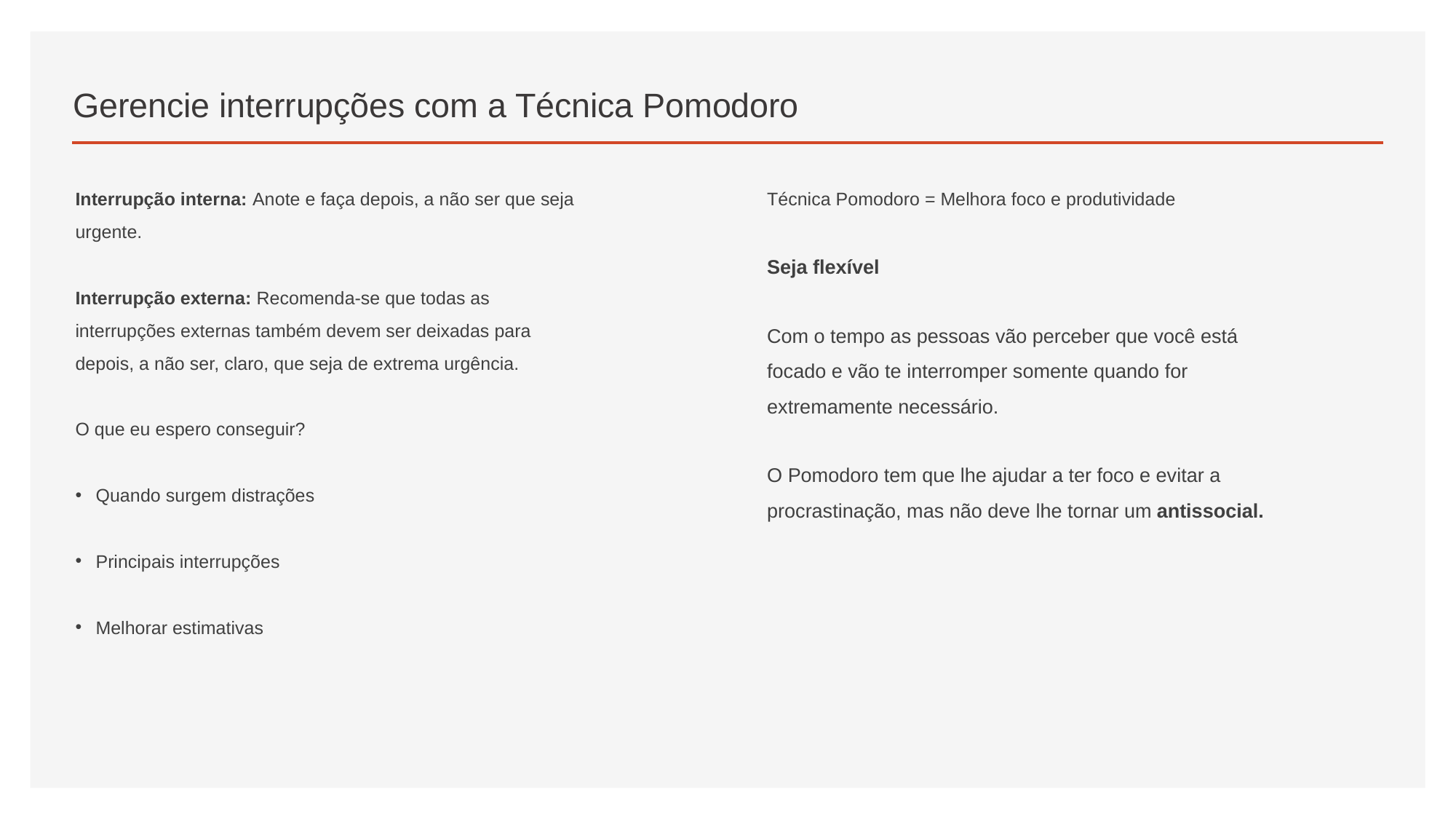

# Gerencie interrupções com a Técnica Pomodoro
Interrupção interna: Anote e faça depois, a não ser que seja urgente.
Interrupção externa: Recomenda-se que todas as interrupções externas também devem ser deixadas para depois, a não ser, claro, que seja de extrema urgência.
O que eu espero conseguir?
Quando surgem distrações
Principais interrupções
Melhorar estimativas
Técnica Pomodoro = Melhora foco e produtividade
Seja flexível
Com o tempo as pessoas vão perceber que você está focado e vão te interromper somente quando for extremamente necessário.
O Pomodoro tem que lhe ajudar a ter foco e evitar a procrastinação, mas não deve lhe tornar um antissocial.